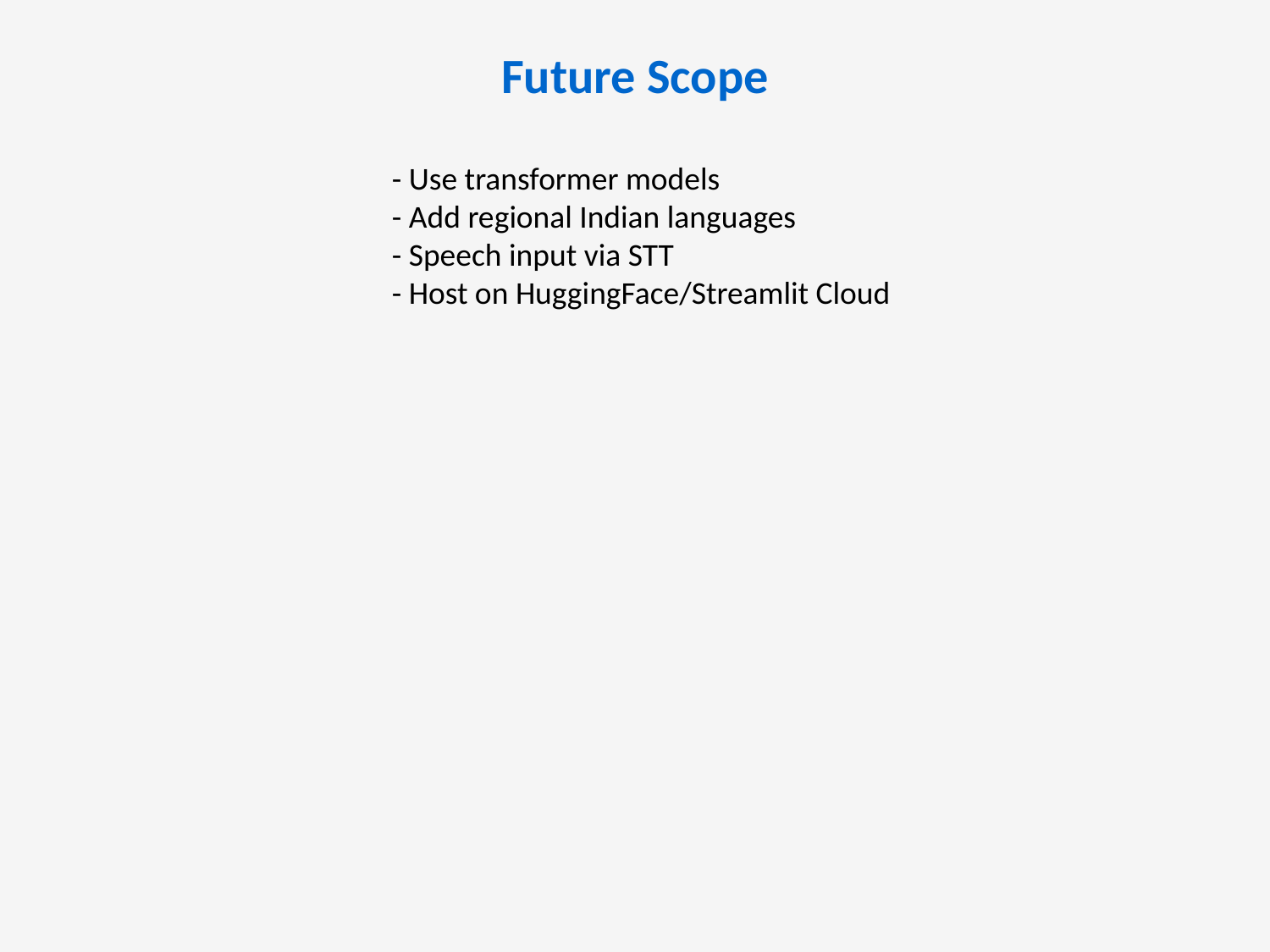

Future Scope
- Use transformer models
- Add regional Indian languages
- Speech input via STT
- Host on HuggingFace/Streamlit Cloud